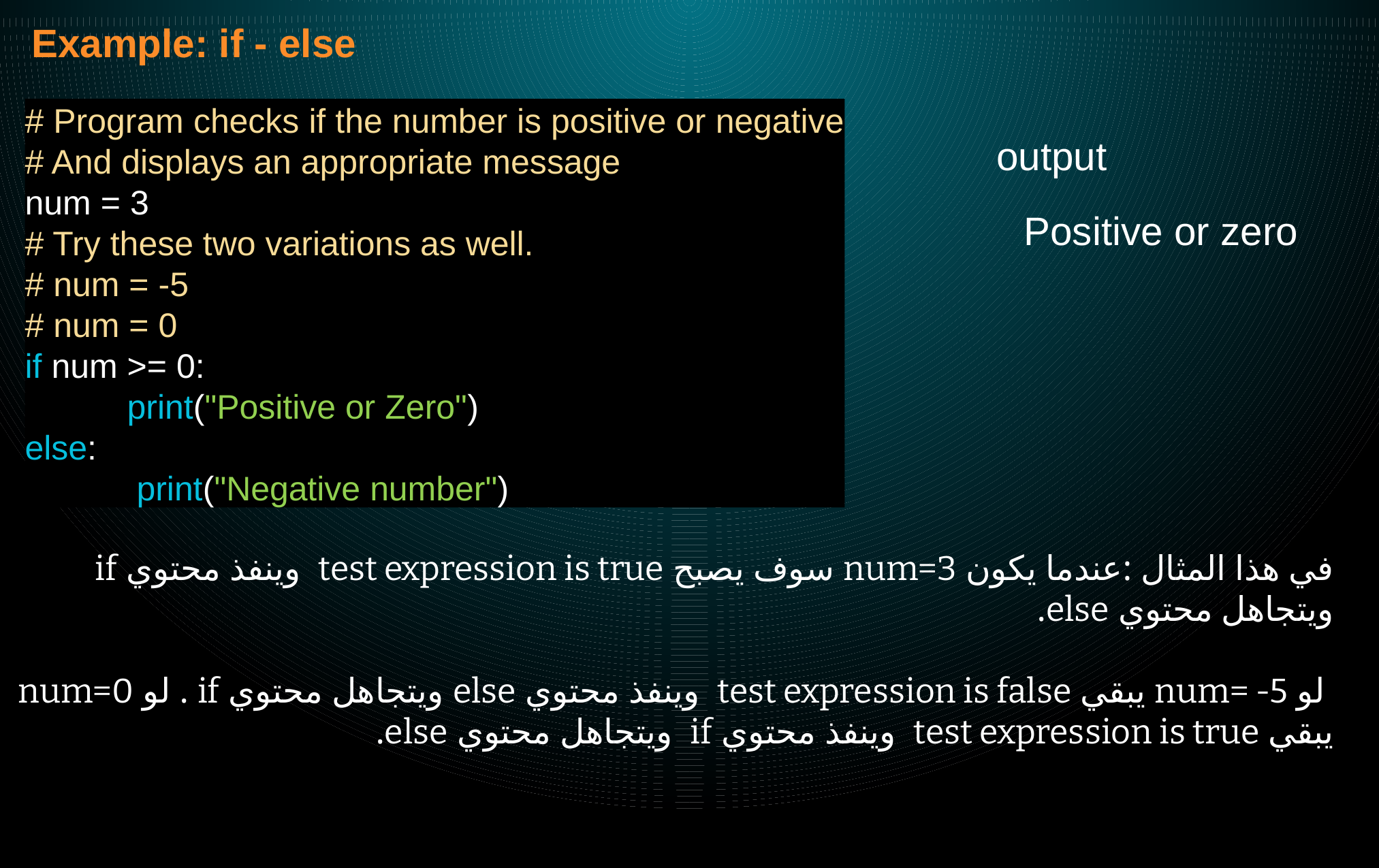

Example: if - else
# Program checks if the number is positive or negative
# And displays an appropriate message
num = 3
# Try these two variations as well.
# num = -5
# num = 0
if num >= 0:
 	print("Positive or Zero")
else:
	 print("Negative number")
output

Positive or zero
في هذا المثال :عندما يكون num=3 سوف يصبح test expression is true  وينفذ محتوي if  ويتجاهل محتوي else.

 لو num= -5 يبقي test expression is false  وينفذ محتوي else ويتجاهل محتوي if . لو num=0 يبقي test expression is true  وينفذ محتوي if  ويتجاهل محتوي else.